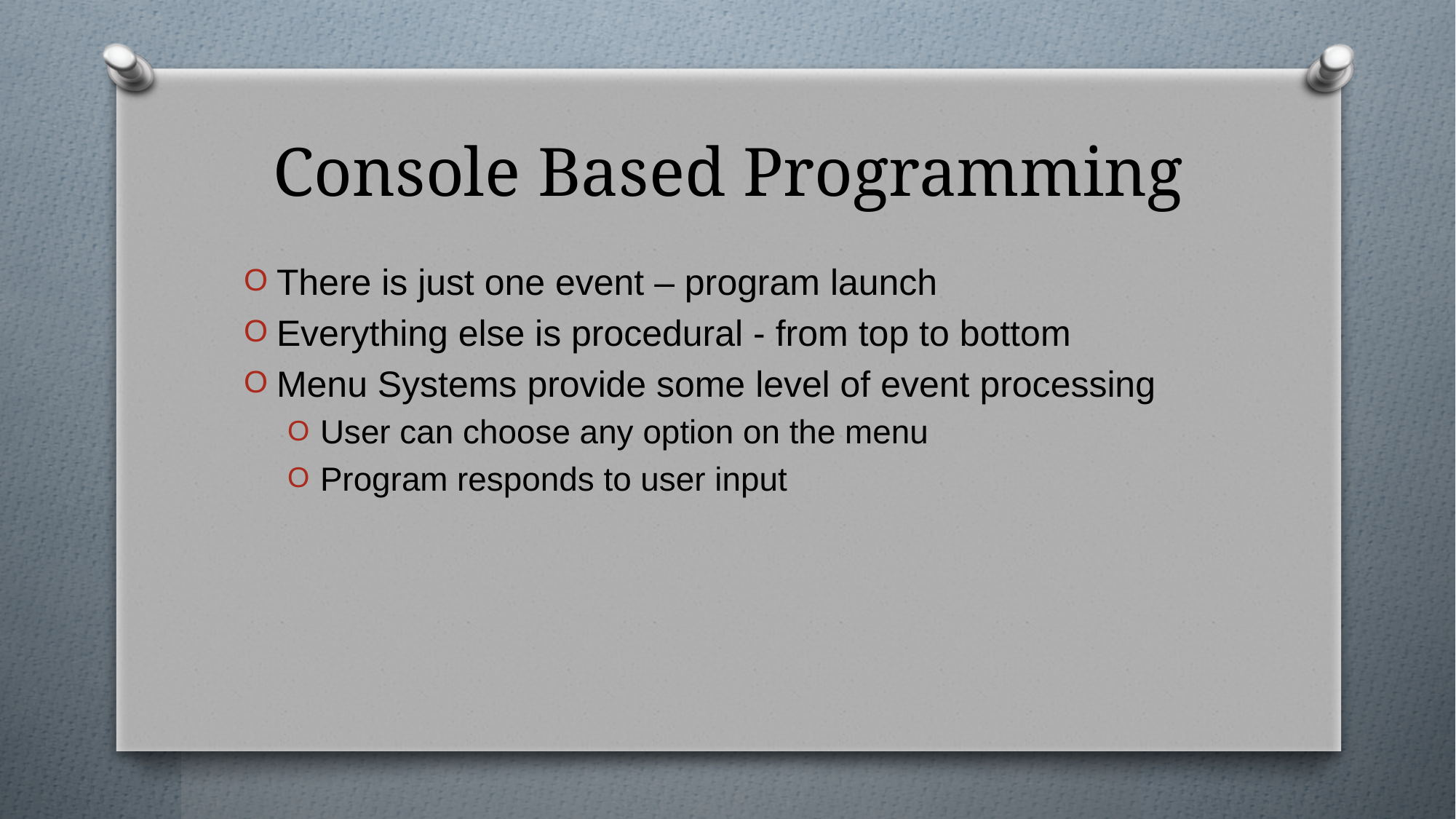

# Console Based Programming
There is just one event – program launch
Everything else is procedural - from top to bottom
Menu Systems provide some level of event processing
User can choose any option on the menu
Program responds to user input